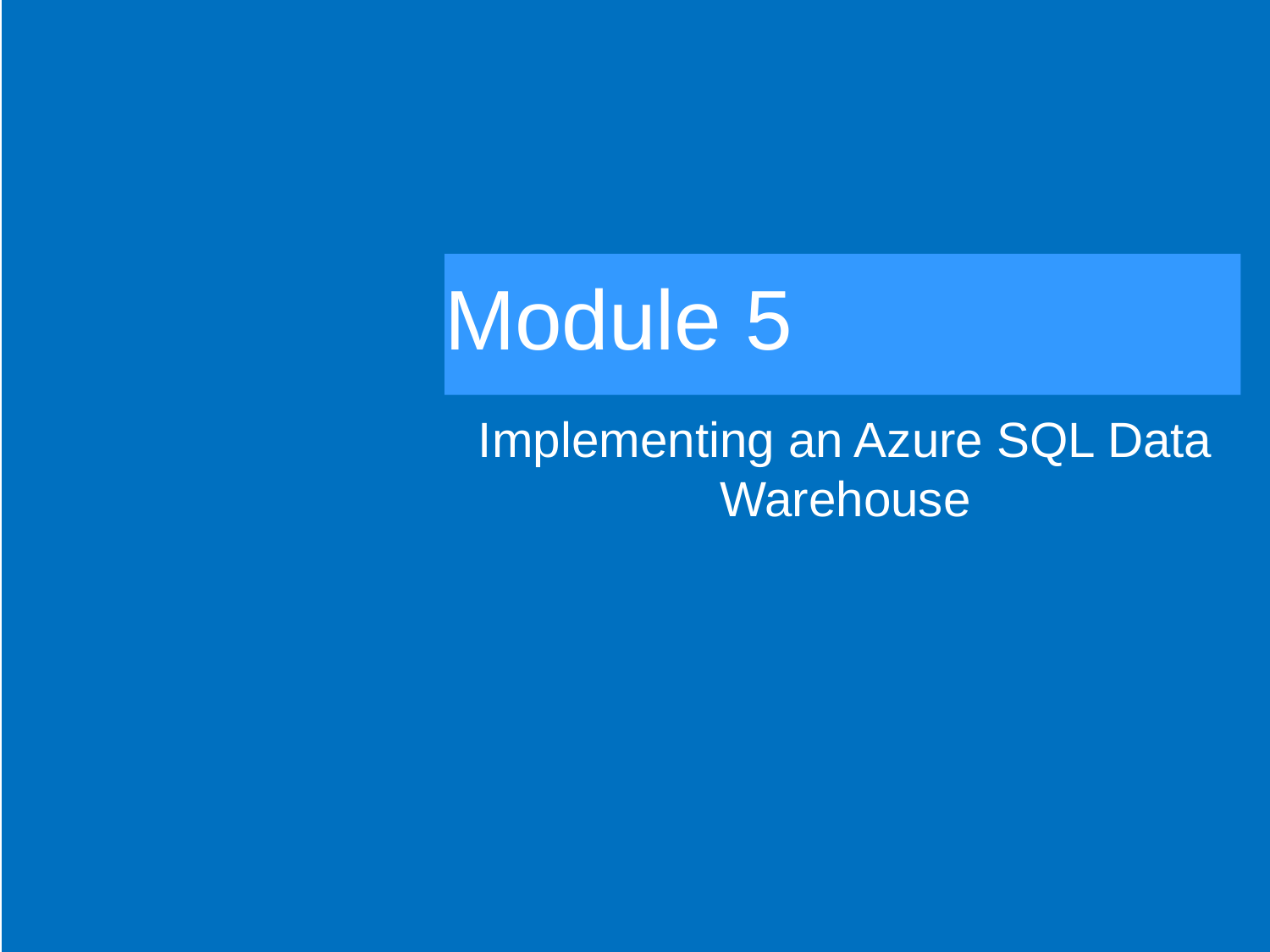

# Module 5
Implementing an Azure SQL Data Warehouse